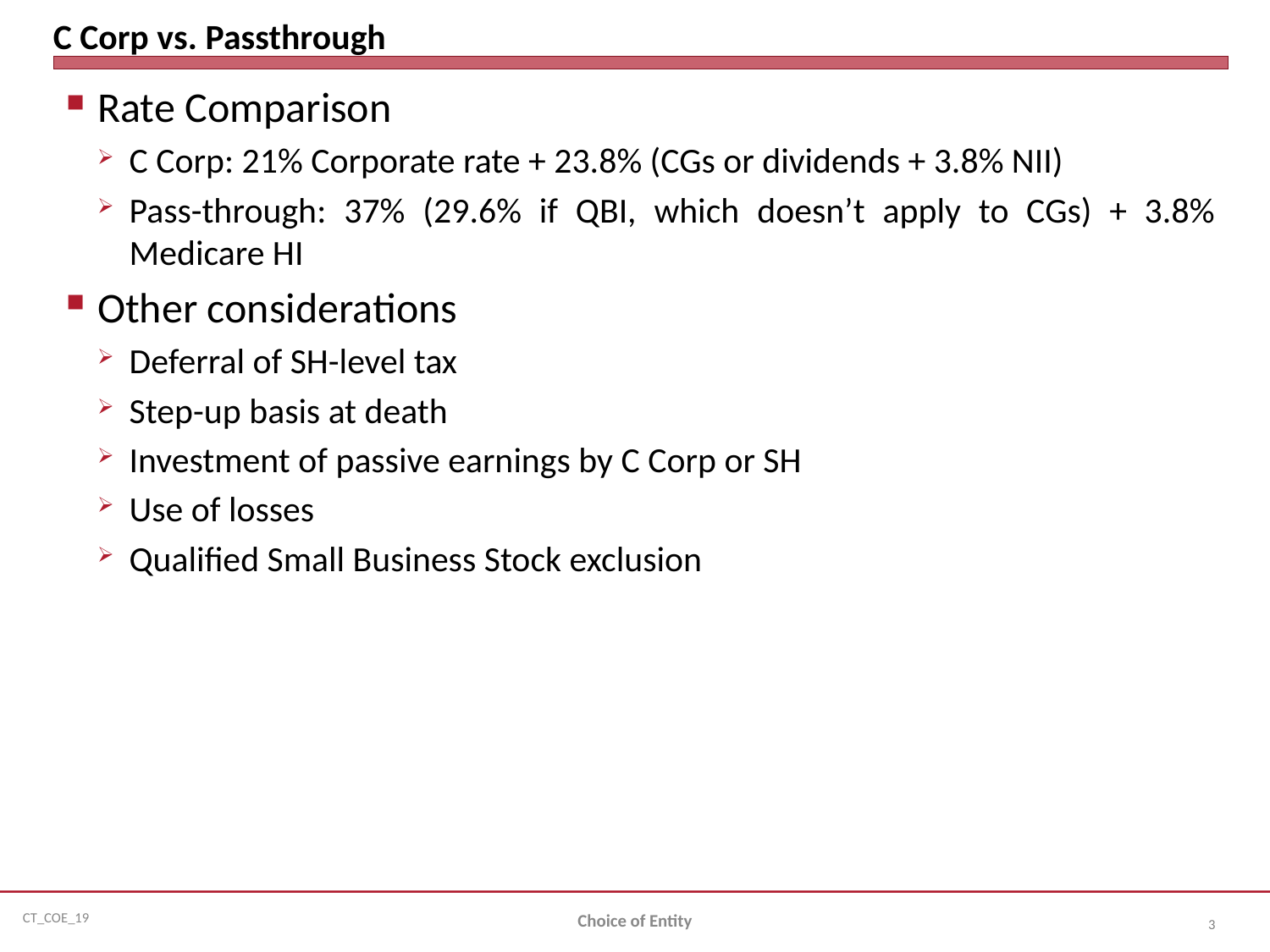

# C Corp vs. Passthrough
Rate Comparison
C Corp: 21% Corporate rate + 23.8% (CGs or dividends + 3.8% NII)
Pass-through: 37% (29.6% if QBI, which doesn’t apply to CGs) + 3.8% Medicare HI
Other considerations
Deferral of SH-level tax
Step-up basis at death
Investment of passive earnings by C Corp or SH
Use of losses
Qualified Small Business Stock exclusion
Choice of Entity
3